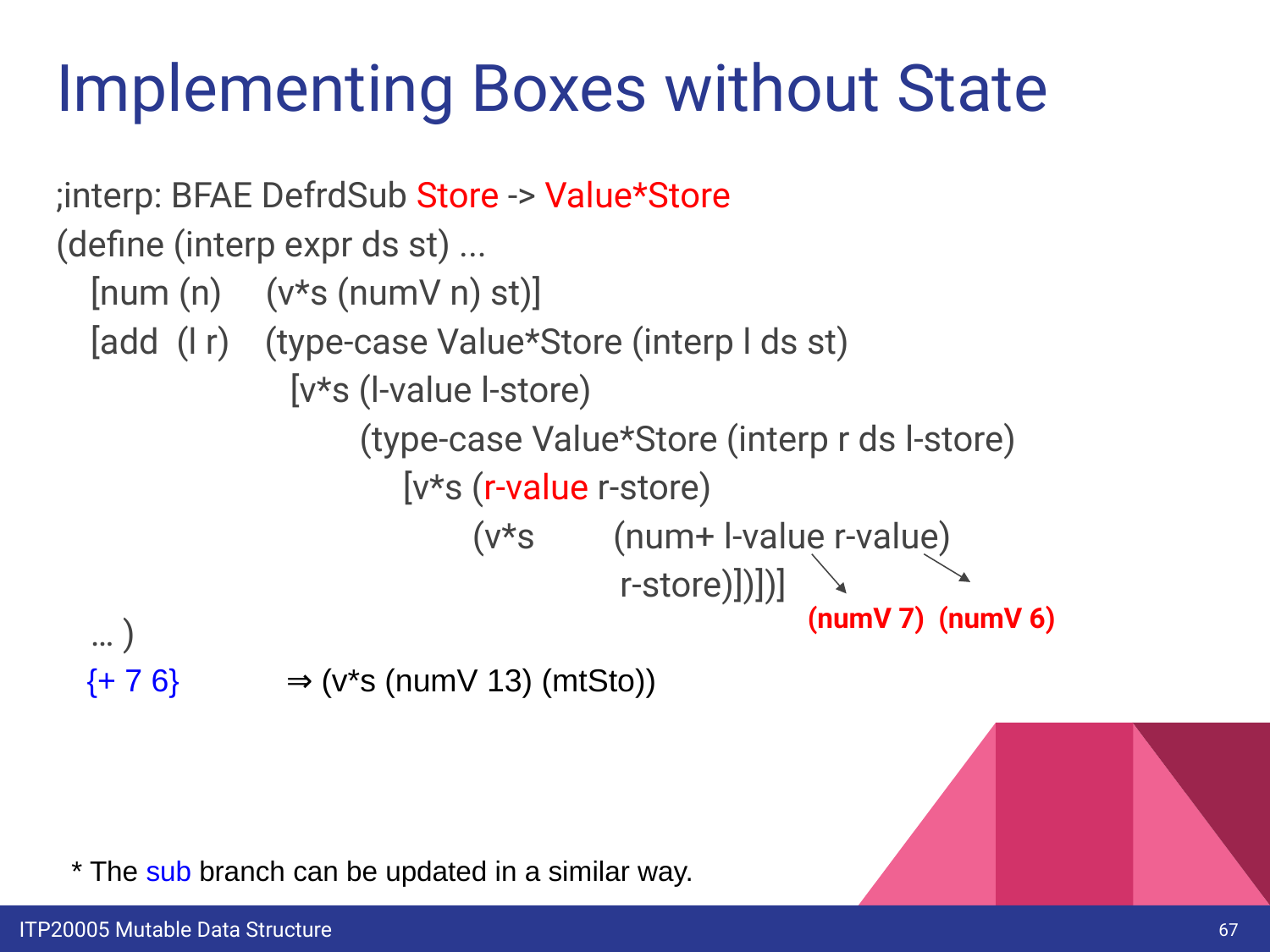

# Implementing Boxes without State
;interp: BFAE DefrdSub Store -> Value*Store
(define (interp expr ds st) ...
    [num (n)     (v*s (numV n) st)]
    [add  (l r)    (type-case Value*Store (interp l ds st)
                           [v*s (l-value l-store)
                                   (type-case Value*Store (interp r ds l-store)
                                        [v*s (r-value r-store)
                                                (v*s         (num+ l-value r-value)
                                                                 r-store)])])]
    … )
(numV 7)  (numV 6)
{+ 7 6}            ⇒ (v*s (numV 13) (mtSto))
* The sub branch can be updated in a similar way.
67